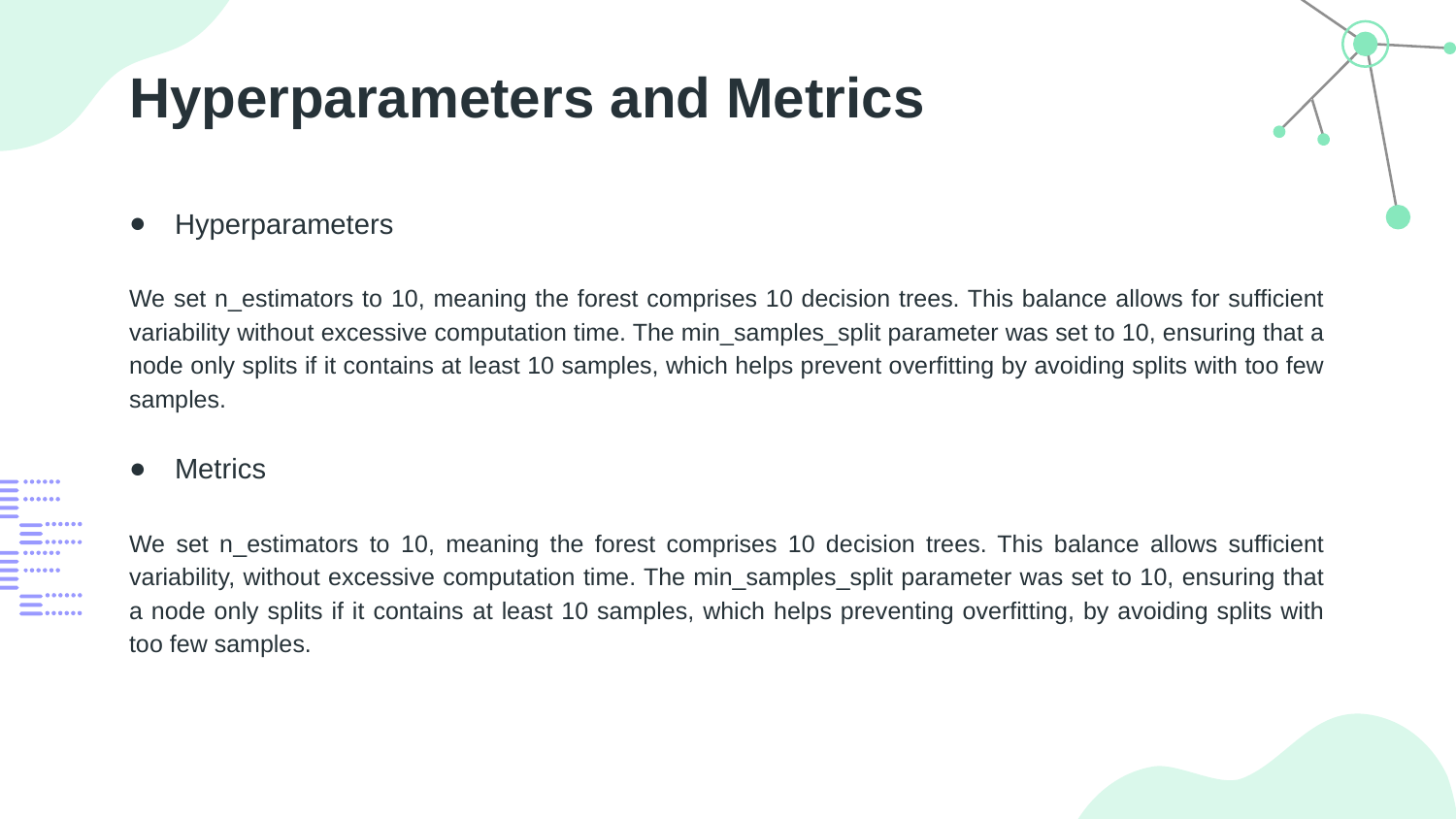

# Hyperparameters and Metrics
Hyperparameters

We set n_estimators to 10, meaning the forest comprises 10 decision trees. This balance allows for sufficient variability without excessive computation time. The min_samples_split parameter was set to 10, ensuring that a node only splits if it contains at least 10 samples, which helps prevent overfitting by avoiding splits with too few samples.

Metrics

We set n_estimators to 10, meaning the forest comprises 10 decision trees. This balance allows sufficient variability, without excessive computation time. The min_samples_split parameter was set to 10, ensuring that a node only splits if it contains at least 10 samples, which helps preventing overfitting, by avoiding splits with too few samples.